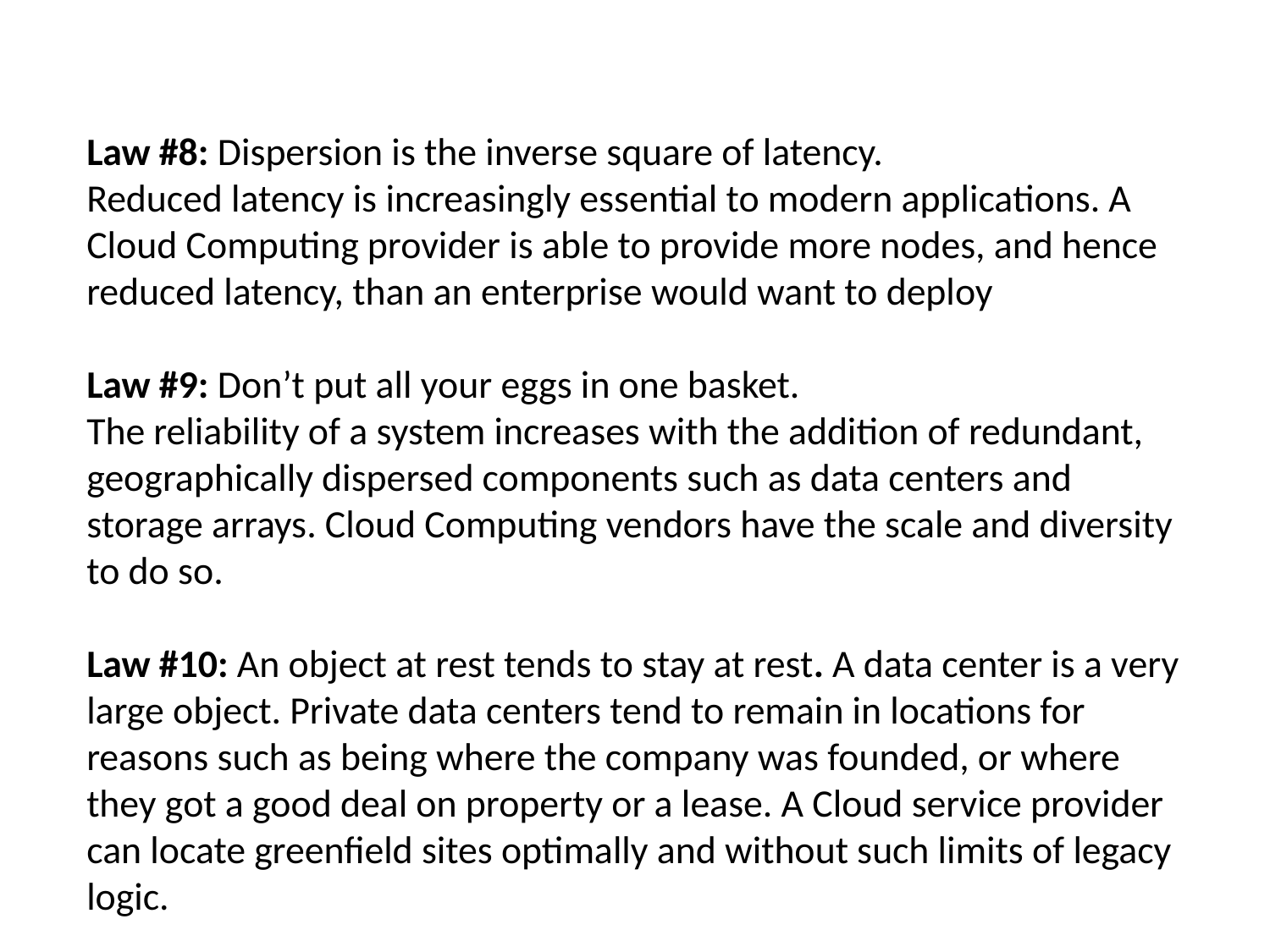

Law #8: Dispersion is the inverse square of latency.
Reduced latency is increasingly essential to modern applications. A Cloud Computing provider is able to provide more nodes, and hence reduced latency, than an enterprise would want to deploy

Law #9: Don’t put all your eggs in one basket.
The reliability of a system increases with the addition of redundant, geographically dispersed components such as data centers and storage arrays. Cloud Computing vendors have the scale and diversity to do so.

Law #10: An object at rest tends to stay at rest. A data center is a very large object. Private data centers tend to remain in locations for reasons such as being where the company was founded, or where they got a good deal on property or a lease. A Cloud service provider can locate greenfield sites optimally and without such limits of legacy logic.